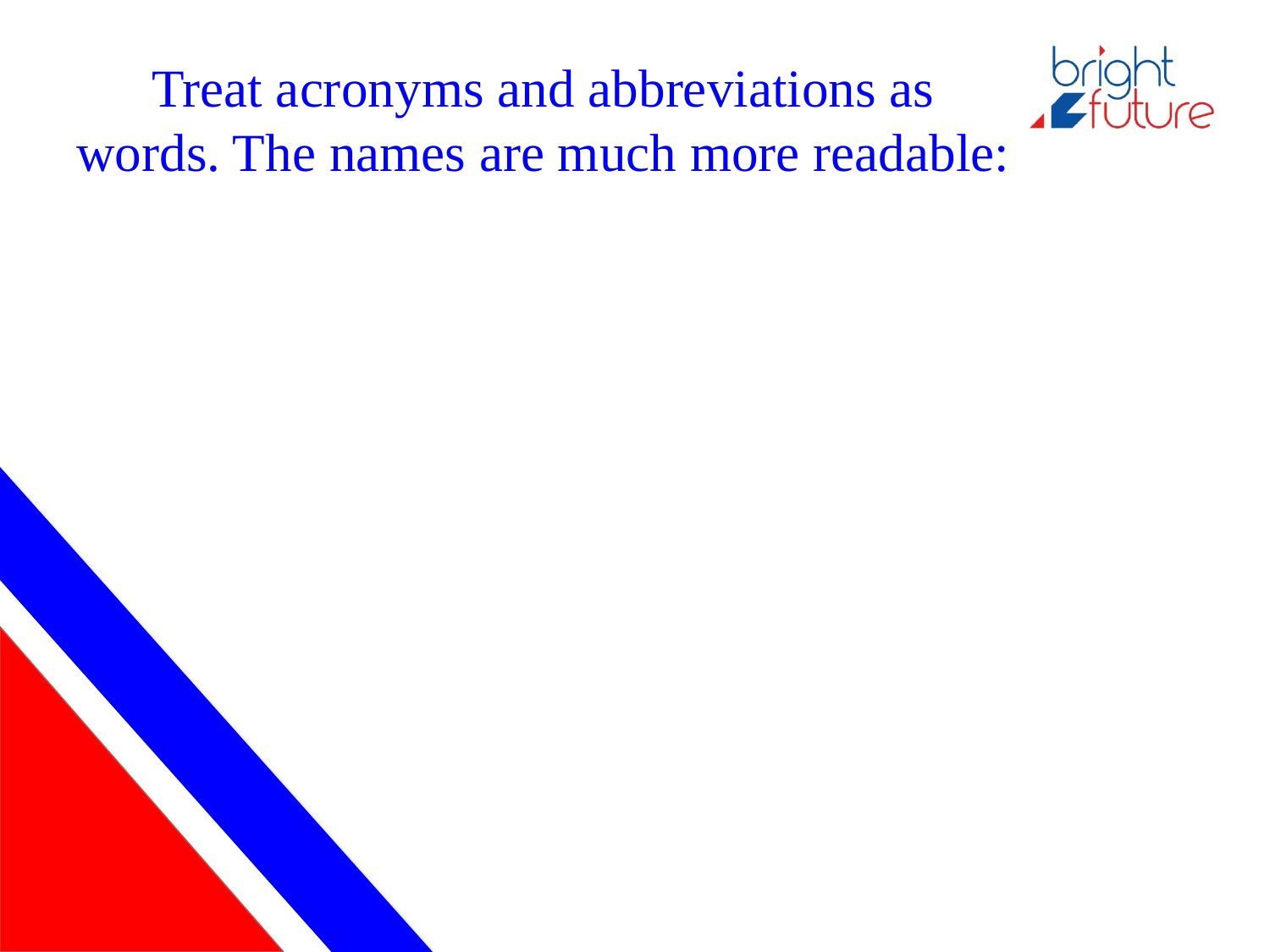

# Treat acronyms and abbreviations as words. The names are much more readable: